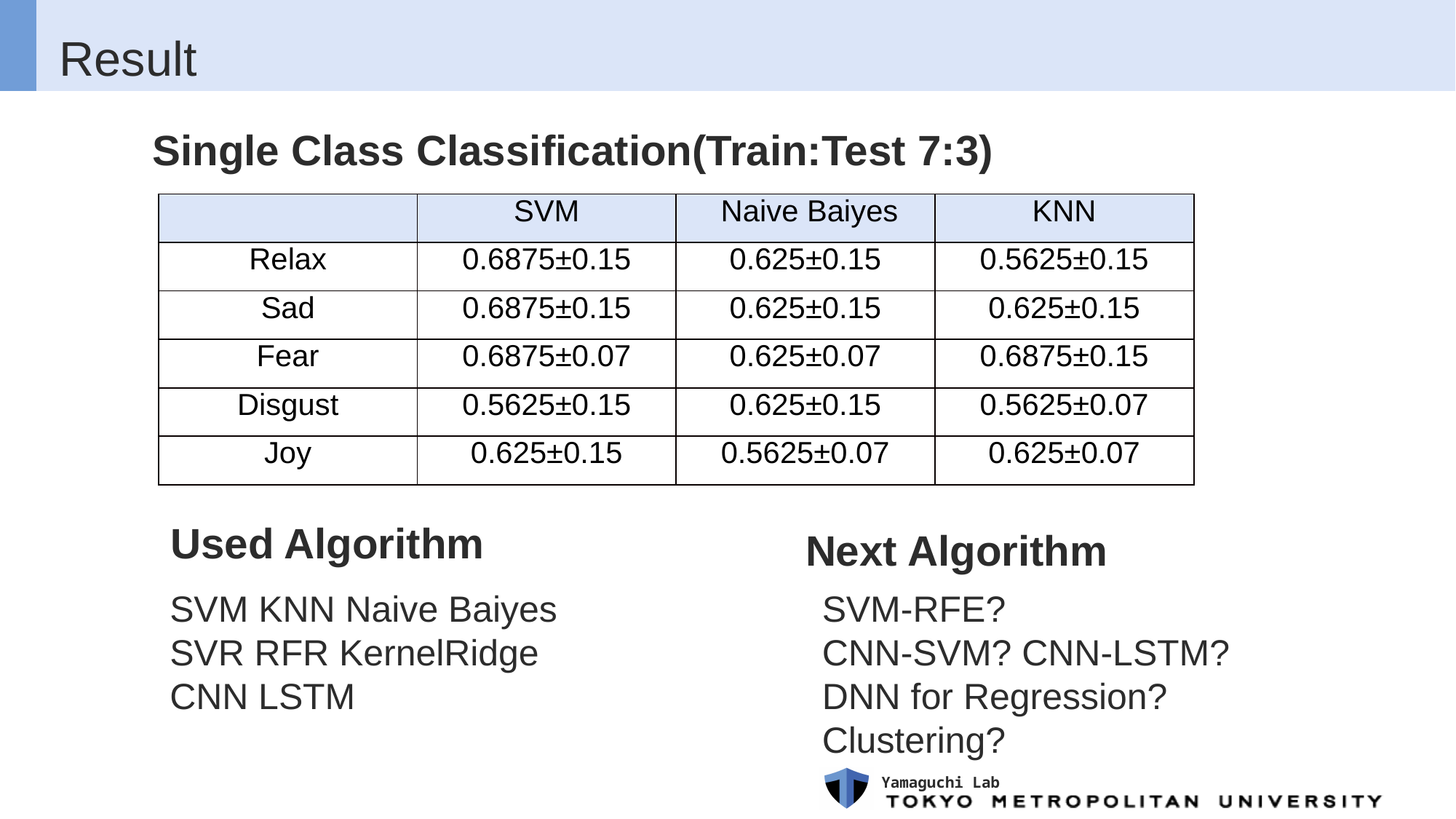

# Result

            Single Class Classification(Train:Test 7:3)

|  | SVM | Naive Baiyes | KNN |
| --- | --- | --- | --- |
| Relax | 0.6875±0.15 | 0.625±0.15 | 0.5625±0.15 |
| Sad | 0.6875±0.15 | 0.625±0.15 | 0.625±0.15 |
| Fear | 0.6875±0.07 | 0.625±0.07 | 0.6875±0.15 |
| Disgust | 0.5625±0.15 | 0.625±0.15 | 0.5625±0.07 |
| Joy | 0.625±0.15 | 0.5625±0.07 | 0.625±0.07 |
Used Algorithm
Next Algorithm
SVM KNN Naive Baiyes
SVR RFR KernelRidge
CNN LSTM
SVM-RFE?
CNN-SVM? CNN-LSTM?
DNN for Regression?
Clustering?
9